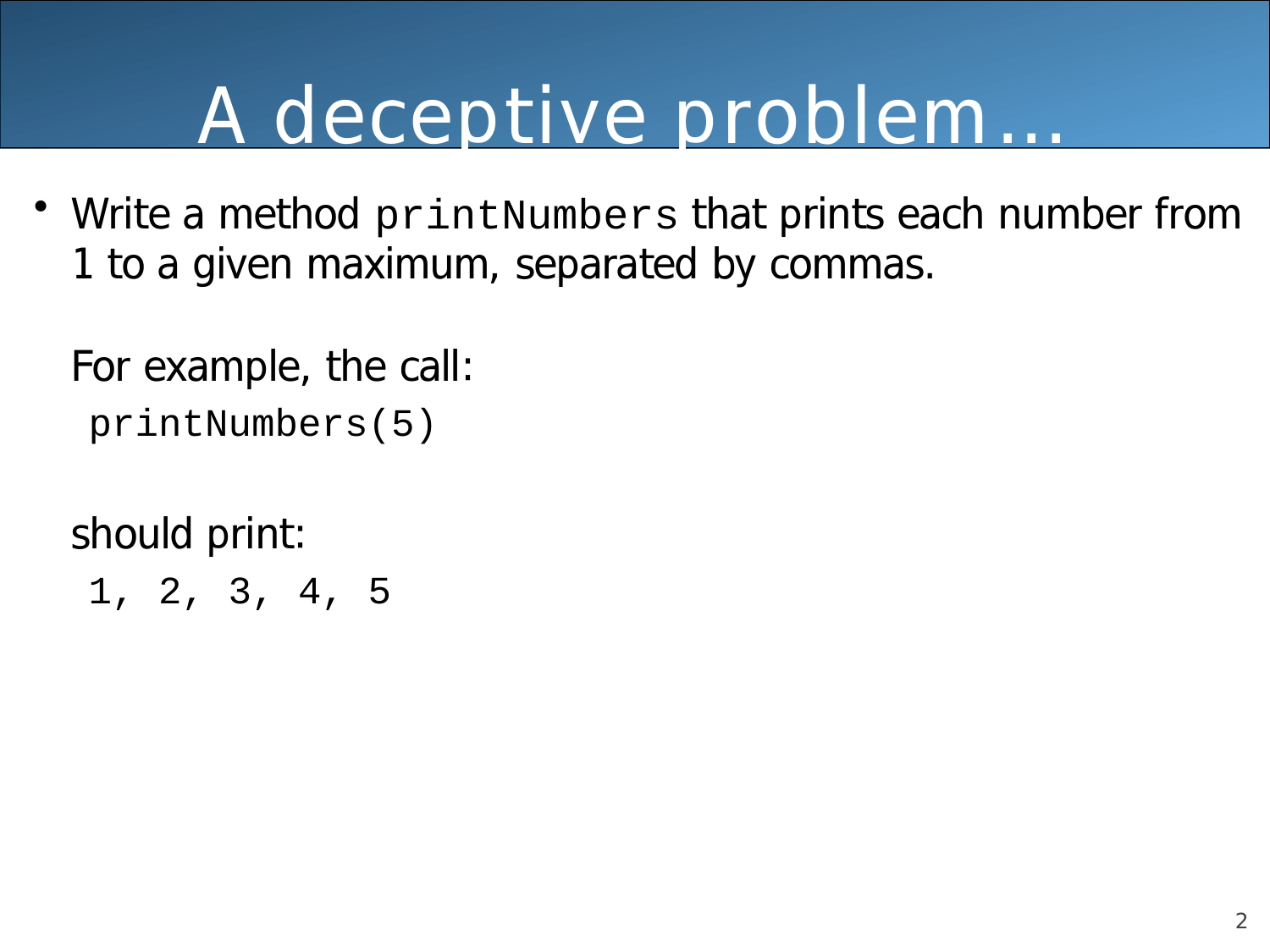

A deceptive problem...
Write a method printNumbers that prints each number from 1 to a given maximum, separated by commas.
For example, the call:
printNumbers(5)

	should print:
1, 2, 3, 4, 5